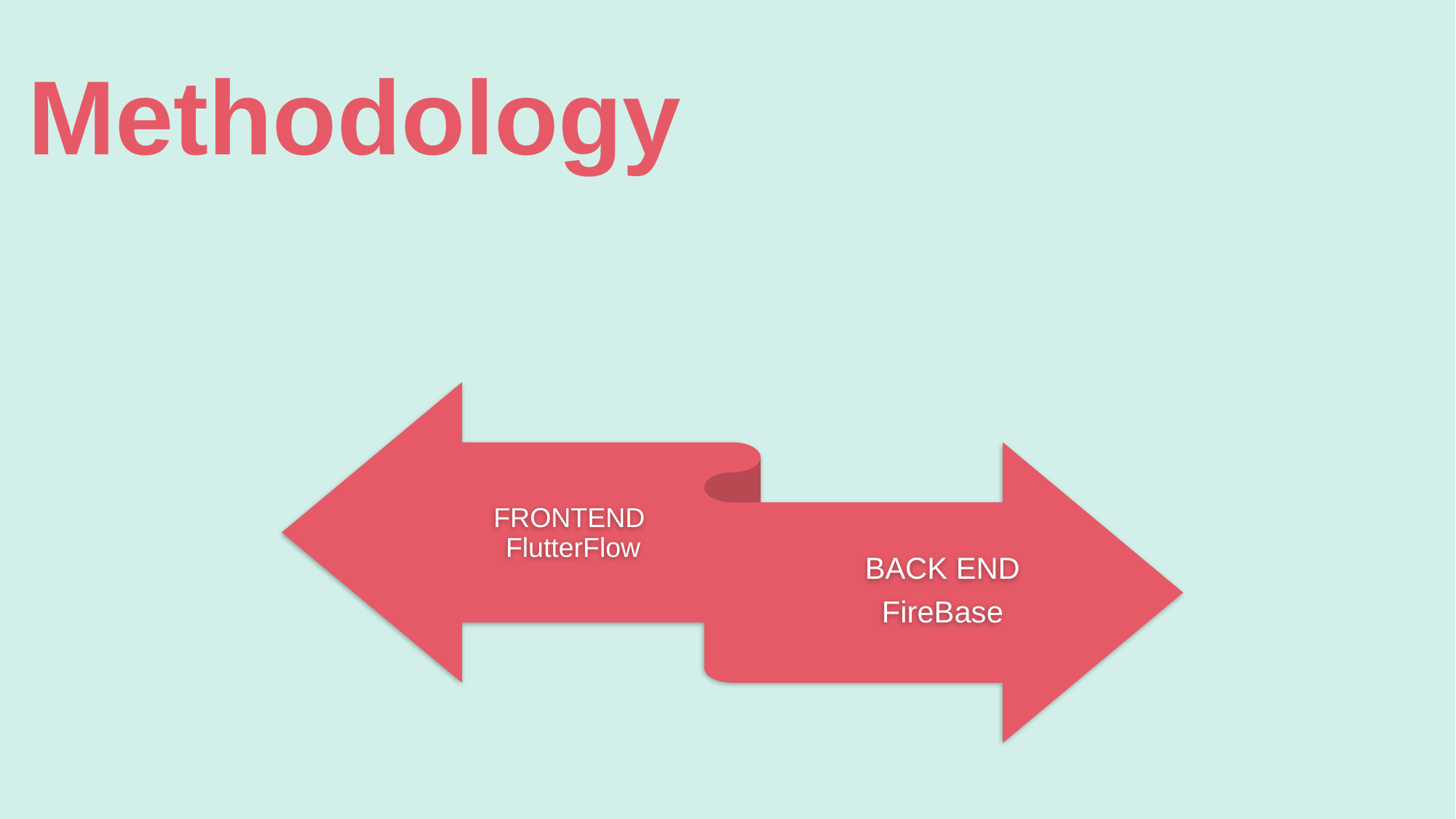

# Methodology
FRONTEND  FlutterFlow
BACK END
FireBase